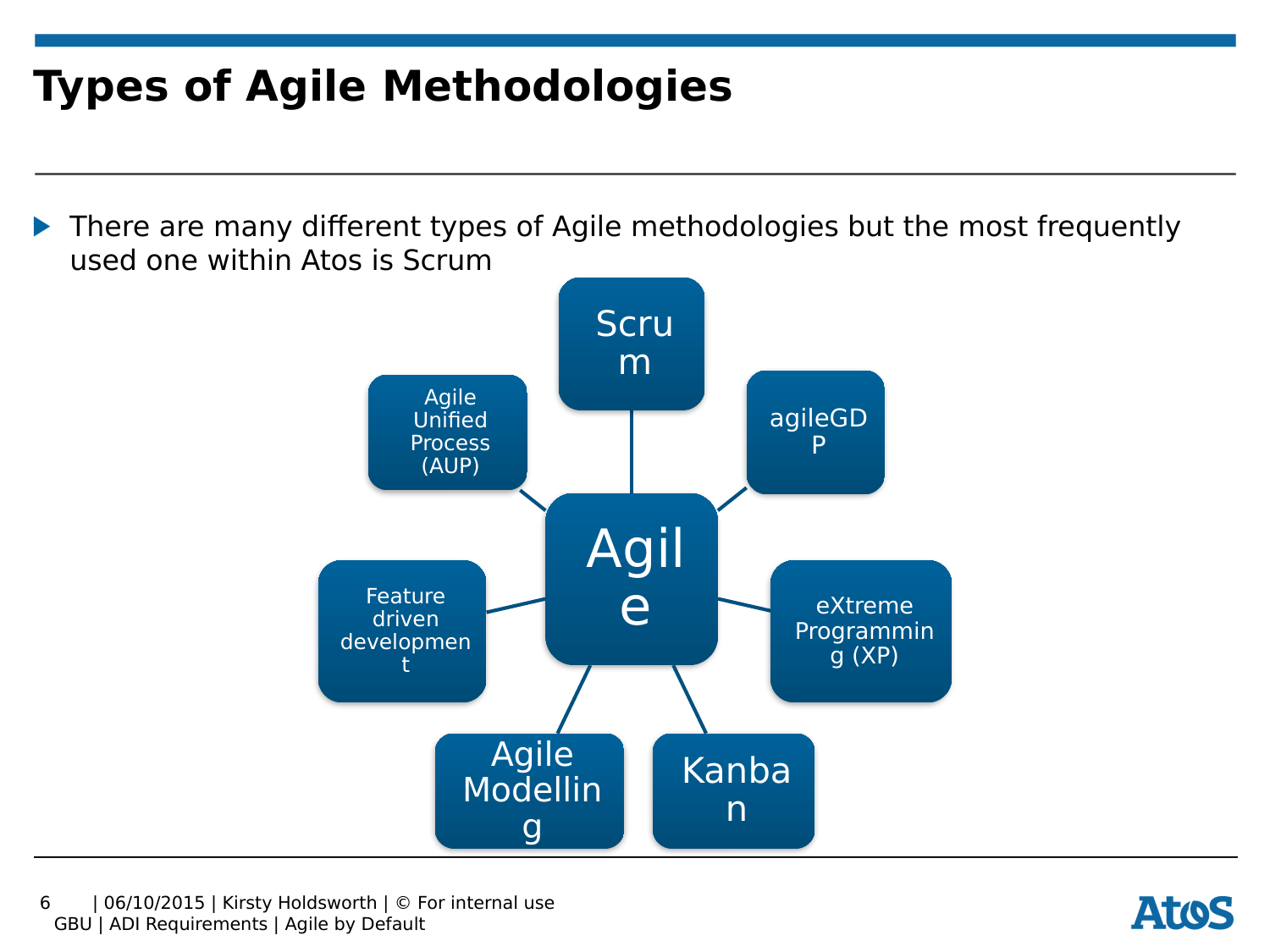

# Types of Agile Methodologies
There are many different types of Agile methodologies but the most frequently used one within Atos is Scrum

Agile
Scrum
agileGDP
eXtreme Programming (XP)
Kanban
Agile Modelling
Feature driven development
Agile Unified Process (AUP)
6